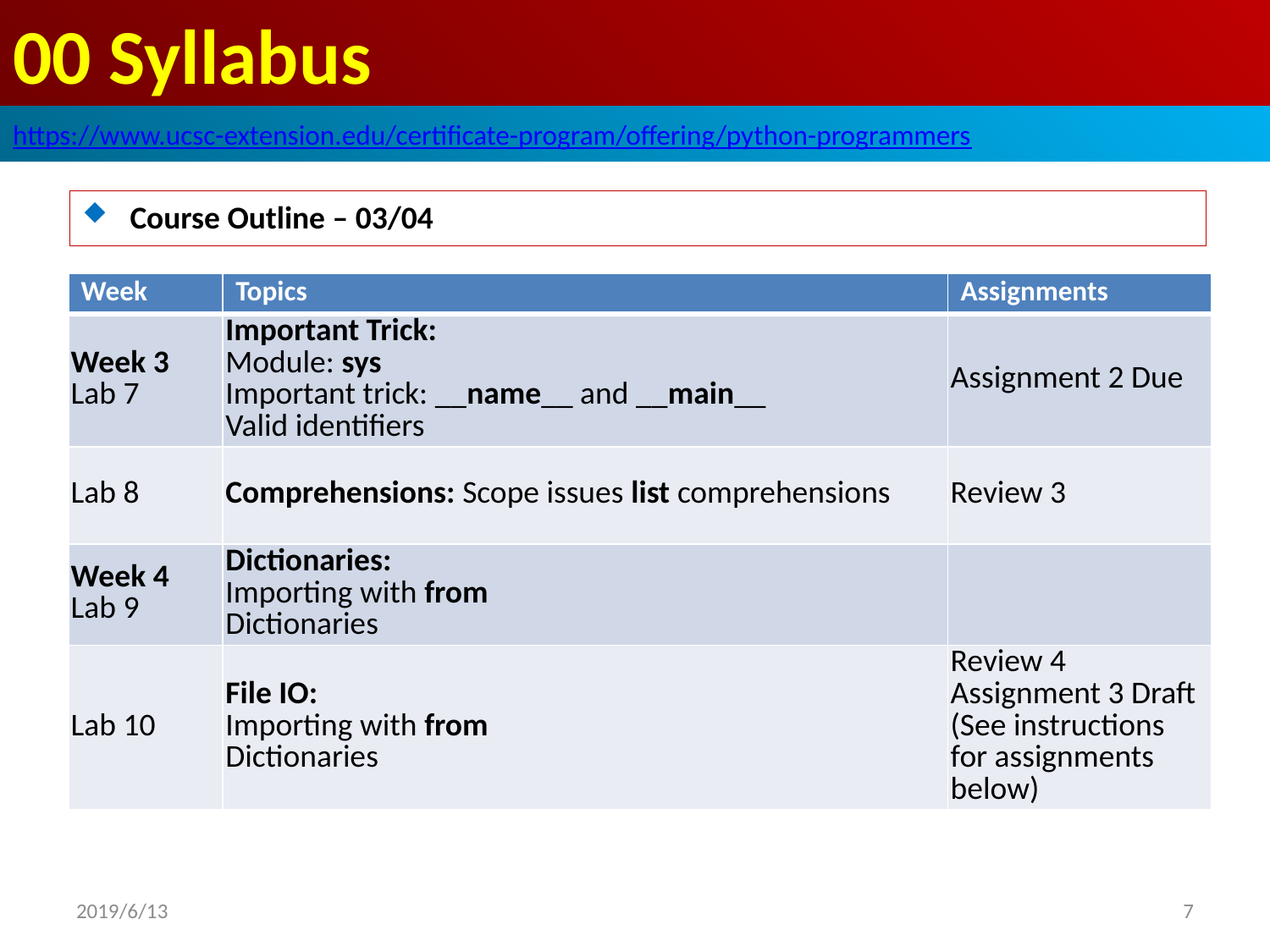

# 00 Syllabus
https://www.ucsc-extension.edu/certificate-program/offering/python-programmers
Course Outline – 03/04
| Week | Topics | Assignments |
| --- | --- | --- |
| Week 3 Lab 7 | Important Trick: Module: sys Important trick: \_\_name\_\_ and \_\_main\_\_ Valid identifiers | Assignment 2 Due |
| Lab 8 | Comprehensions: Scope issues list comprehensions | Review 3 |
| Week 4 Lab 9 | Dictionaries: Importing with from Dictionaries |  |
| Lab 10 | File IO: Importing with from Dictionaries | Review 4 Assignment 3 Draft (See instructions for assignments below) |
2019/6/13
7